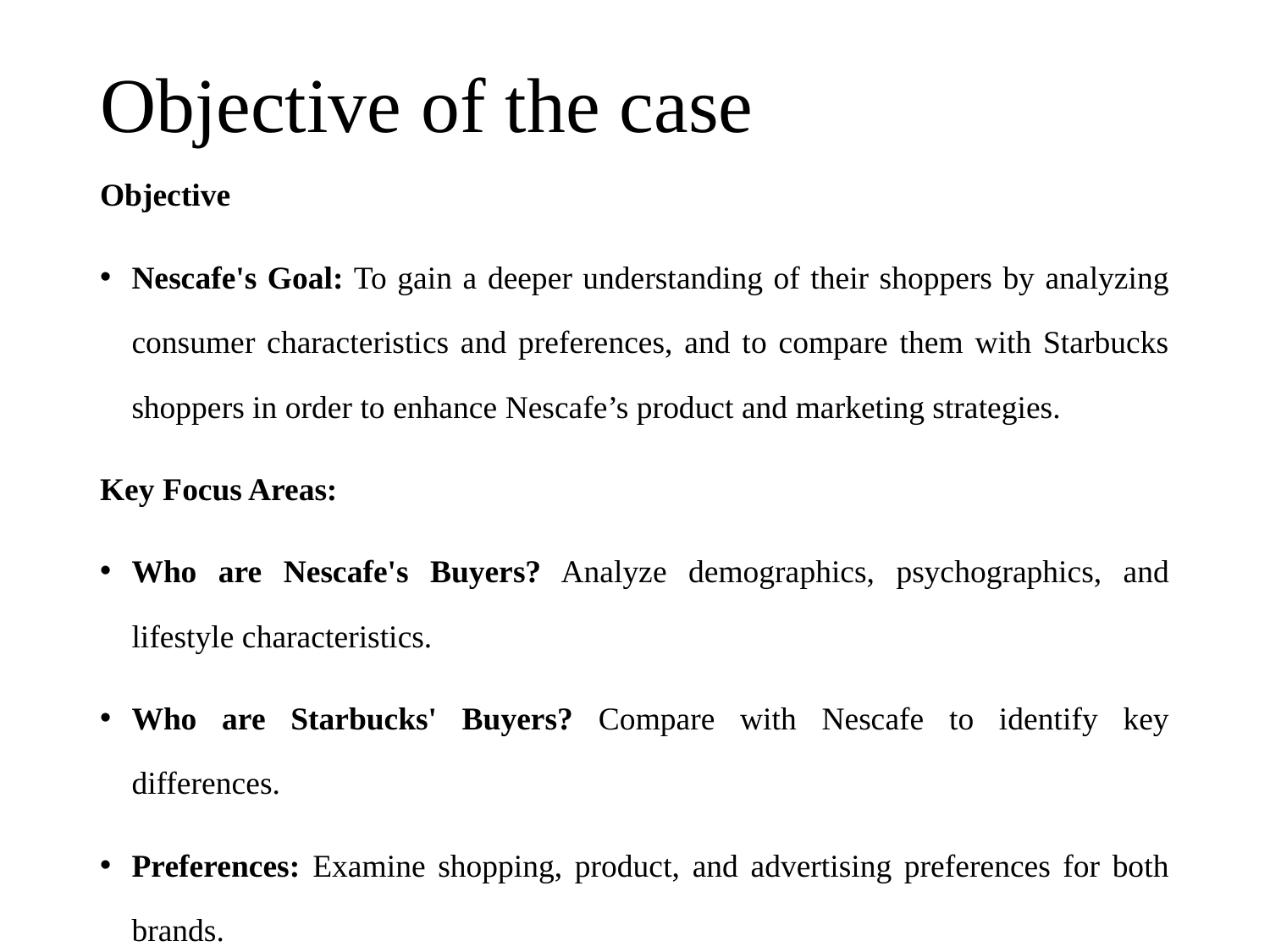

# Objective of the case
Objective
Nescafe's Goal: To gain a deeper understanding of their shoppers by analyzing consumer characteristics and preferences, and to compare them with Starbucks shoppers in order to enhance Nescafe’s product and marketing strategies.
Key Focus Areas:
Who are Nescafe's Buyers? Analyze demographics, psychographics, and lifestyle characteristics.
Who are Starbucks' Buyers? Compare with Nescafe to identify key differences.
Preferences: Examine shopping, product, and advertising preferences for both brands.
Strategic Insights: Identify opportunities for Nescafe to attract and capture Starbucks shoppers.